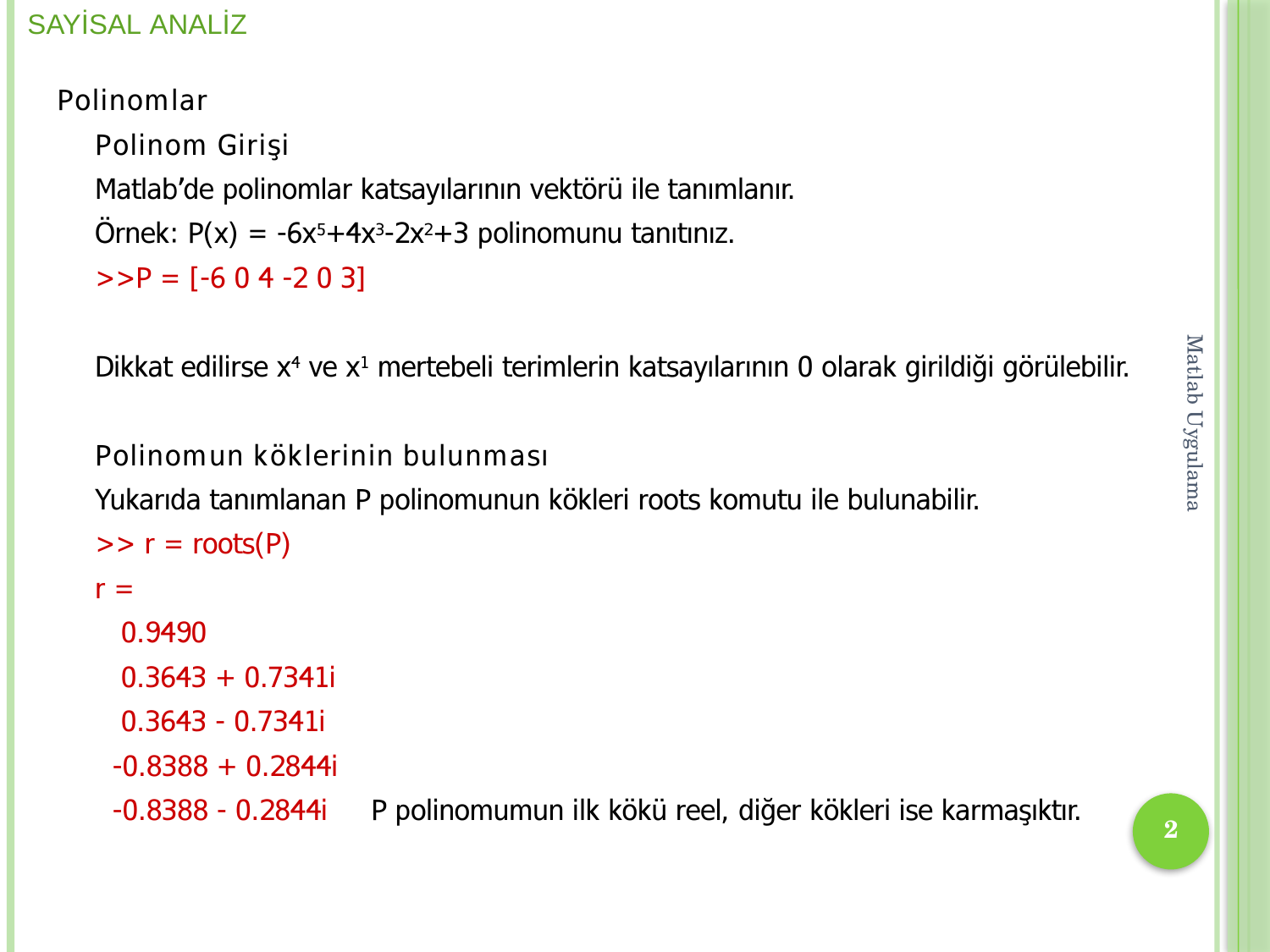

# Sayisal Analiz
Polinomlar
	Polinom Girişi
Matlab’de polinomlar katsayılarının vektörü ile tanımlanır.
Örnek: P(x) = -6x5+4x3-2x2+3 polinomunu tanıtınız.
>>P = [-6 0 4 -2 0 3]

Dikkat edilirse x4 ve x1 mertebeli terimlerin katsayılarının 0 olarak girildiği görülebilir.

	Polinomun köklerinin bulunması
Yukarıda tanımlanan P polinomunun kökleri roots komutu ile bulunabilir.
>> r = roots(P)
r =
   0.9490
   0.3643 + 0.7341i
   0.3643 - 0.7341i
  -0.8388 + 0.2844i
  -0.8388 - 0.2844i     P polinomumun ilk kökü reel, diğer kökleri ise karmaşıktır.
Matlab Uygulama
2